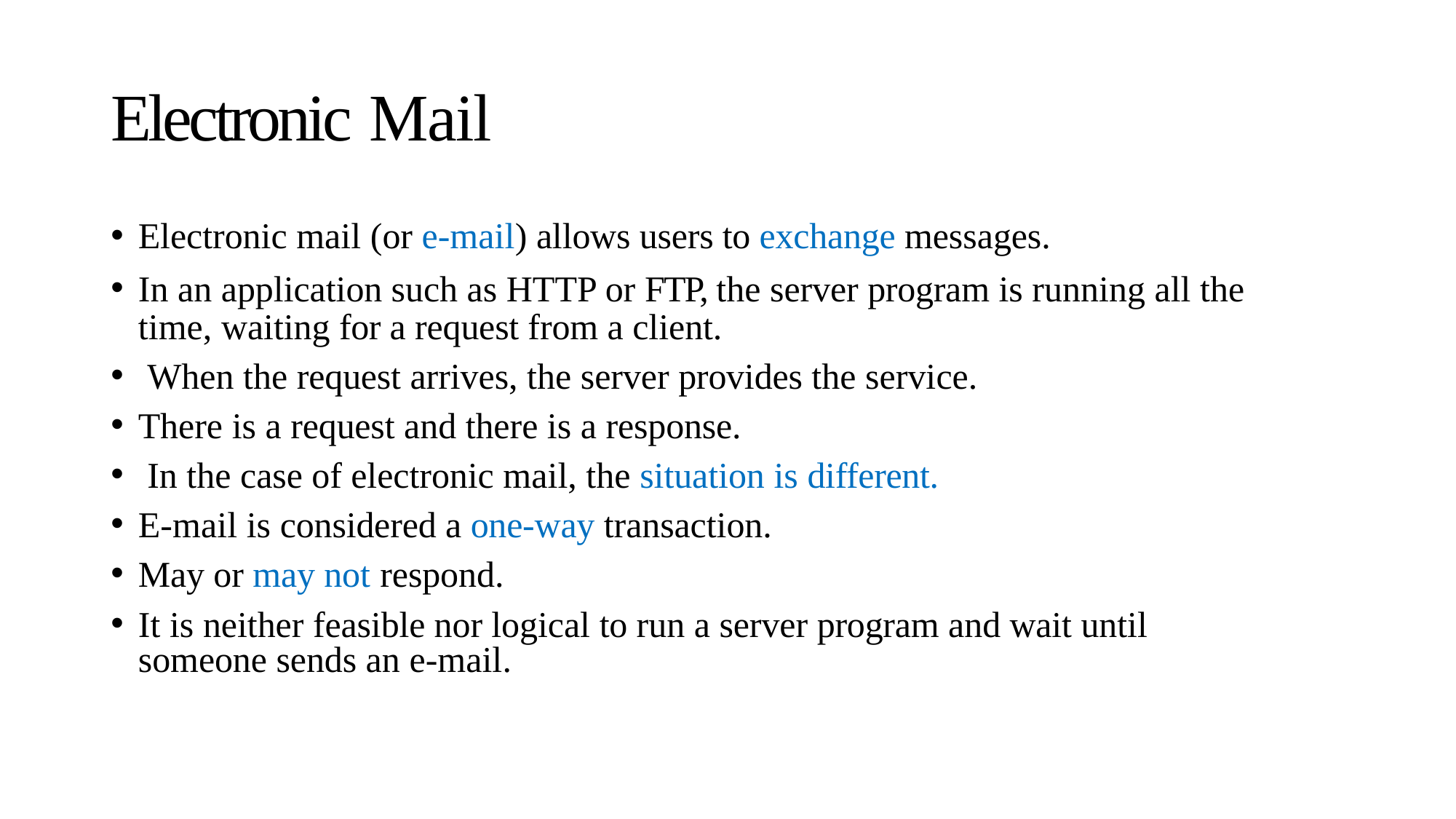

# Electronic Mail
Electronic mail (or e-mail) allows users to exchange messages.
In an application such as HTTP or FTP, the server program is running all the  time, waiting for a request from a client.
When the request arrives, the server provides the service.
There is a request and there is a response.
In the case of electronic mail, the situation is different.
E-mail is considered a one-way transaction.
May or may not respond.
It is neither feasible nor logical to run a server program and wait until  someone sends an e-mail.